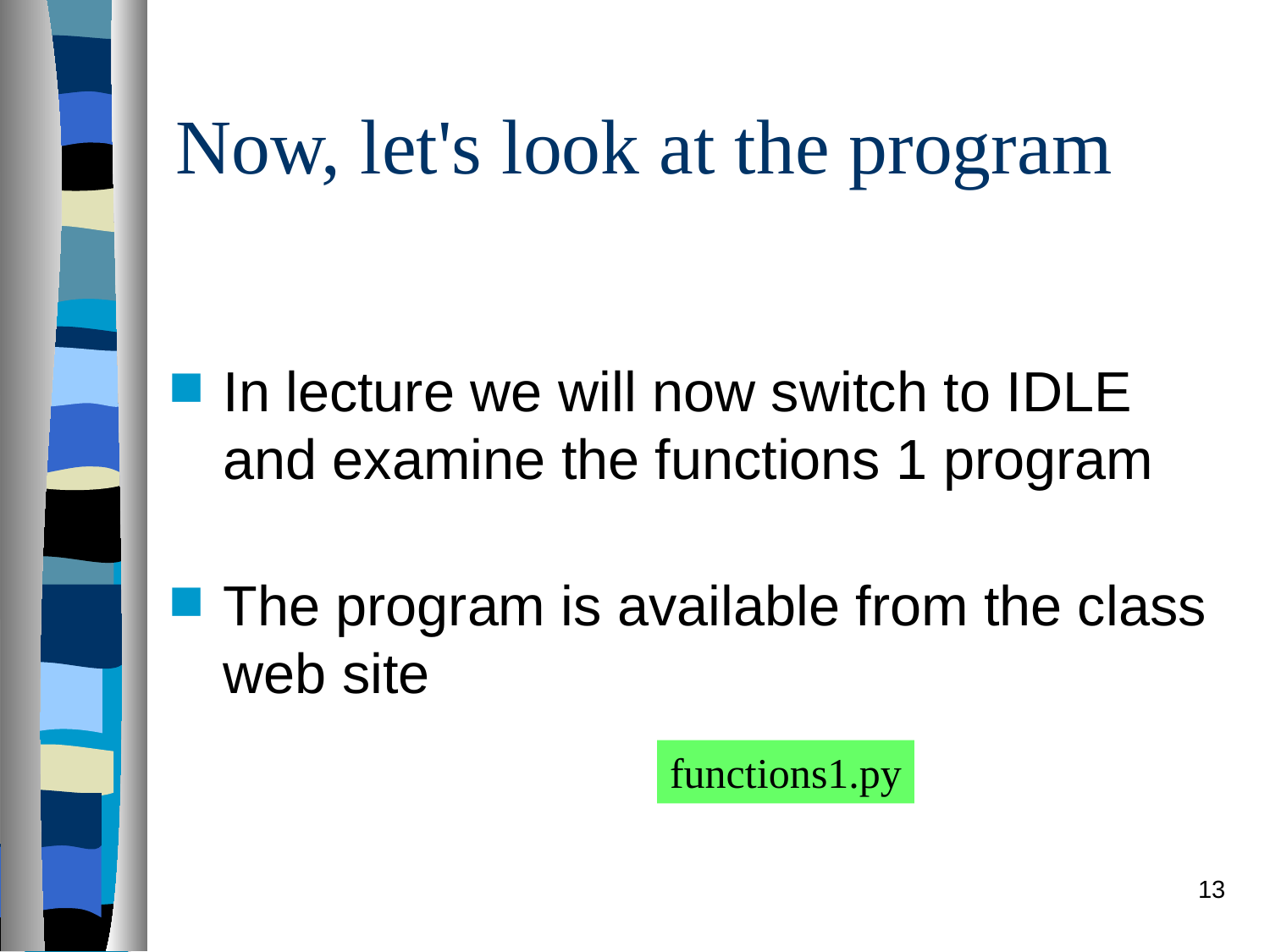

# Now, let's look at the program
In lecture we will now switch to IDLE and examine the functions 1 program
The program is available from the class web site
functions1.py
13